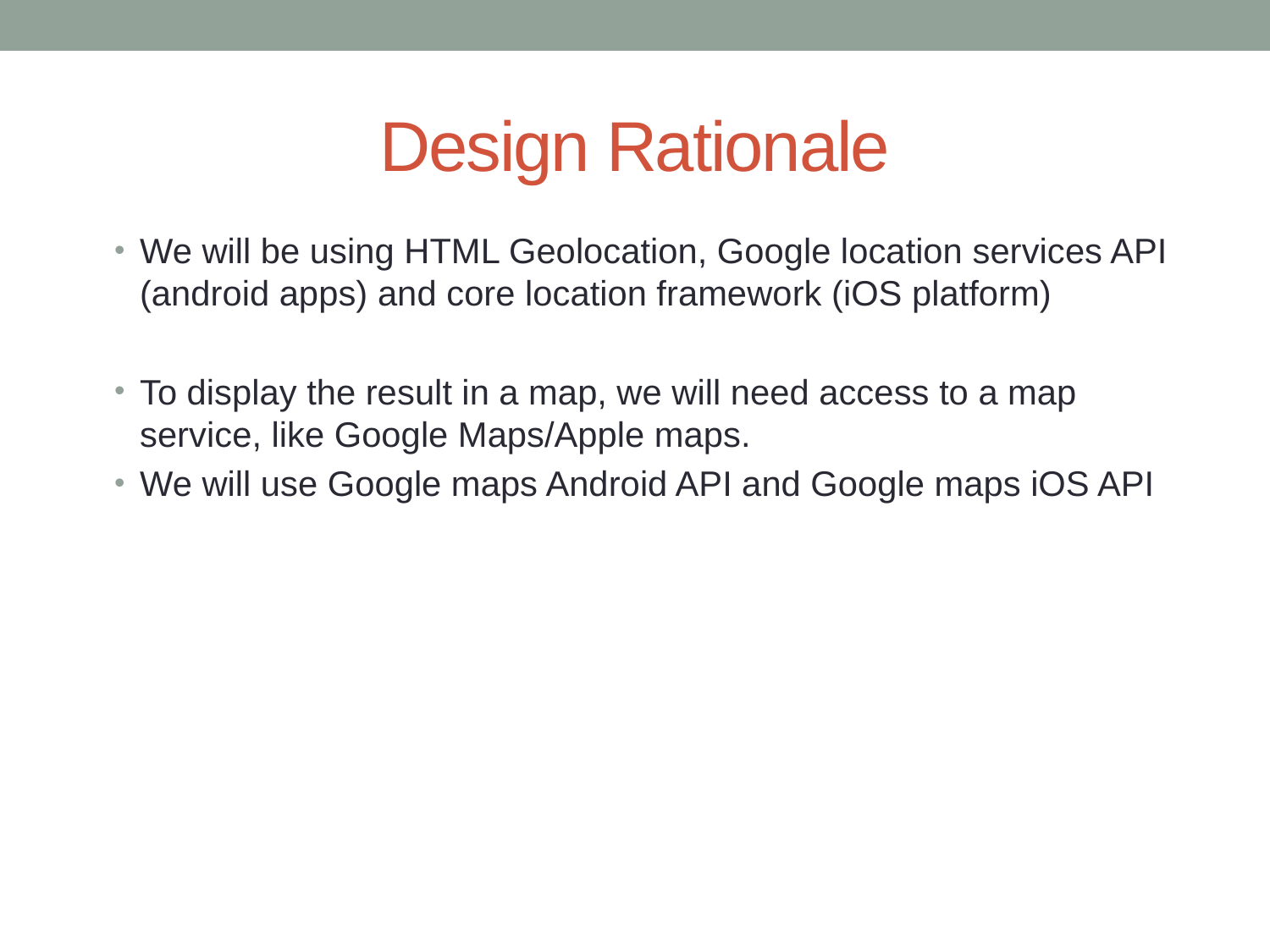

# Design Rationale
We will be using HTML Geolocation, Google location services API (android apps) and core location framework (iOS platform)

To display the result in a map, we will need access to a map service, like Google Maps/Apple maps.
We will use Google maps Android API and Google maps iOS API